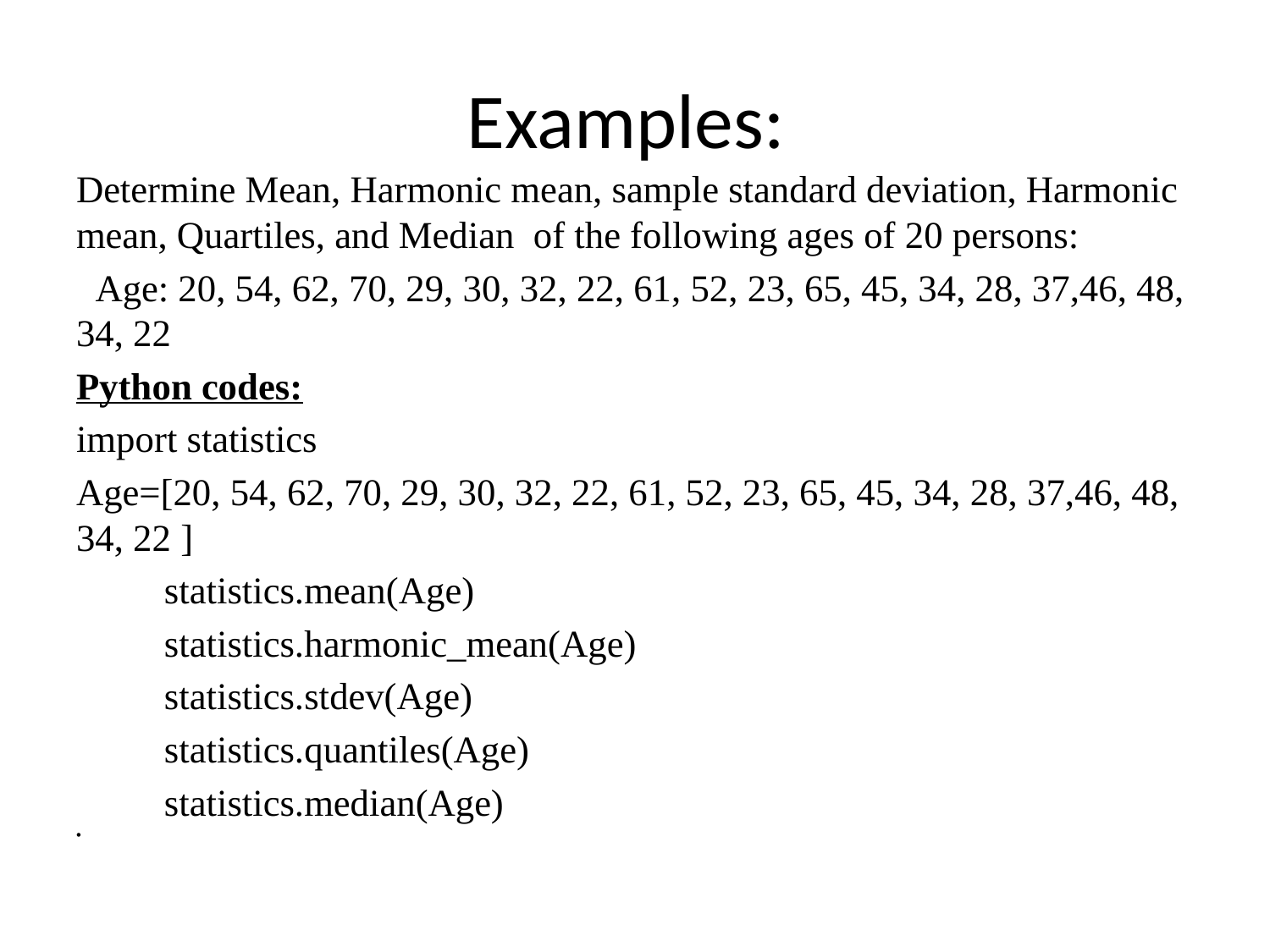

# Examples:
Determine Mean, Harmonic mean, sample standard deviation, Harmonic mean, Quartiles, and Median  of the following ages of 20 persons:
  Age: 20, 54, 62, 70, 29, 30, 32, 22, 61, 52, 23, 65, 45, 34, 28, 37,46, 48, 34, 22
Python codes:
import statistics
Age=[20, 54, 62, 70, 29, 30, 32, 22, 61, 52, 23, 65, 45, 34, 28, 37,46, 48, 34, 22 ]
statistics.mean(Age)
statistics.harmonic_mean(Age)
statistics.stdev(Age)
statistics.quantiles(Age)
statistics.median(Age)